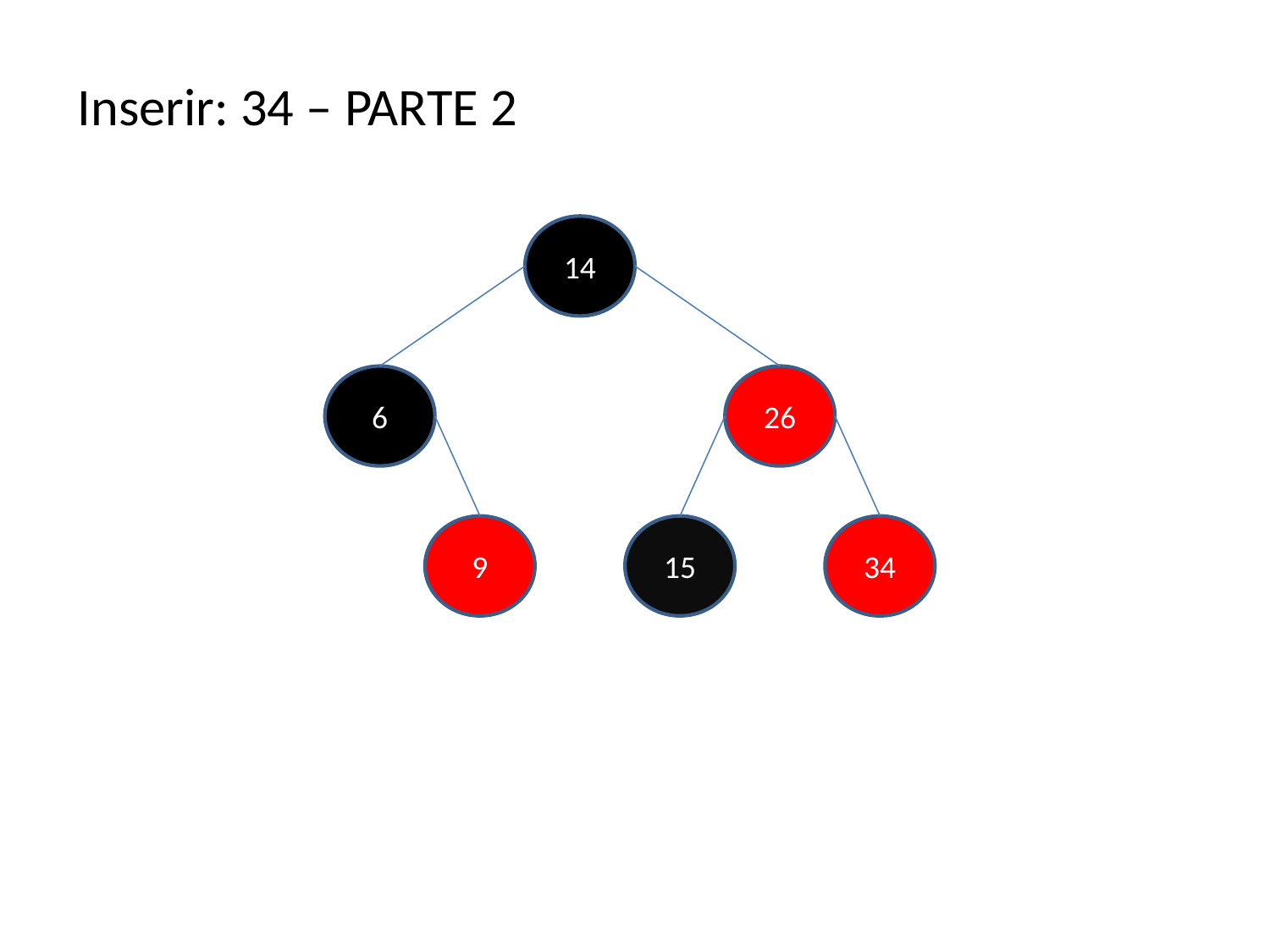

Inserir: 34 – PARTE 2
14
6
26
9
15
34